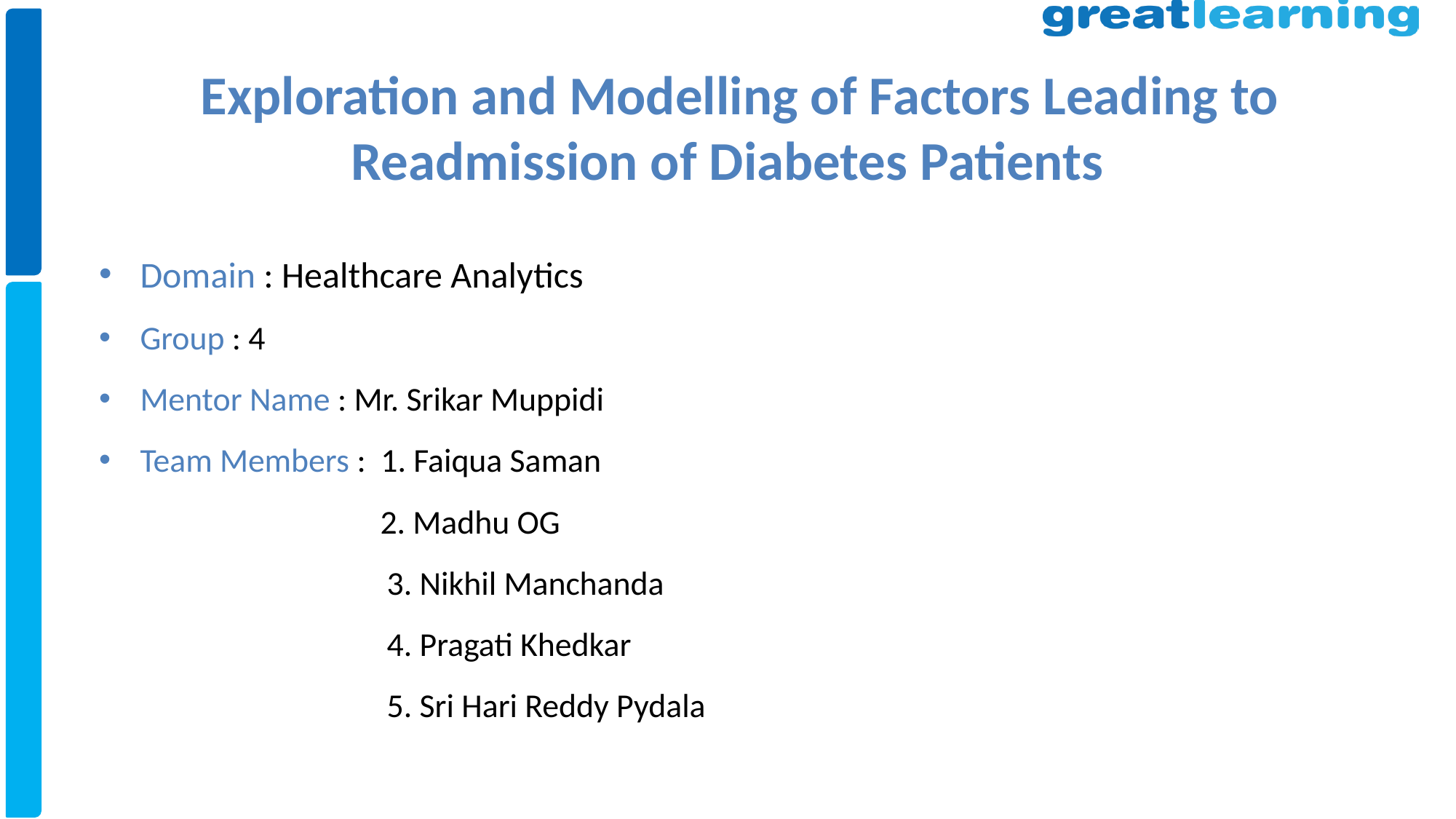

Exploration and Modelling of Factors Leading to Readmission of Diabetes Patients

Domain : Healthcare Analytics
Group : 4
Mentor Name : Mr. Srikar Muppidi
Team Members :  1. Faiqua Saman
                                             2. Madhu OG
			  3. Nikhil Manchanda
		        	  4. Pragati Khedkar
		         	  5. Sri Hari Reddy Pydala